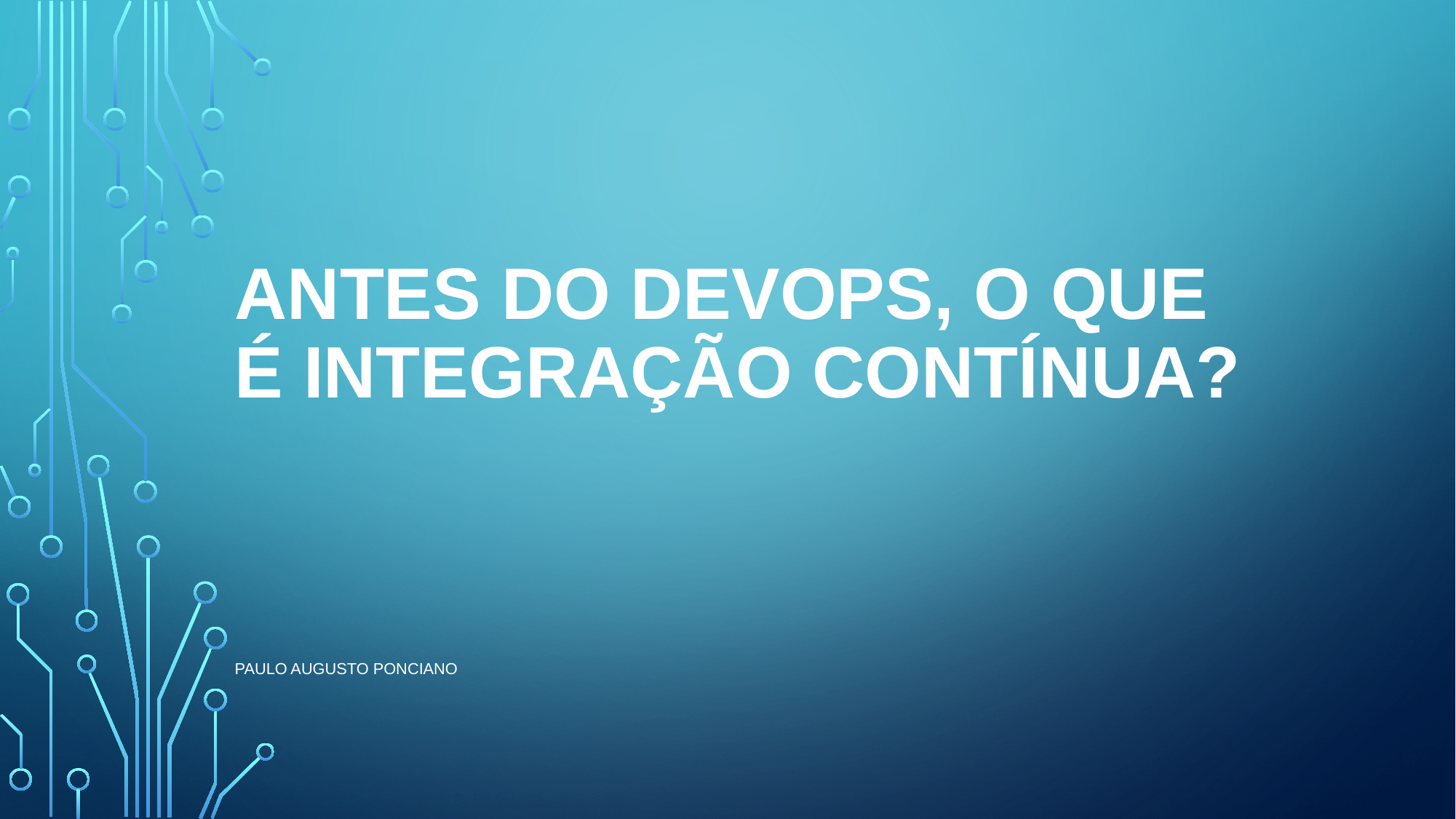

# Antes do DevOps, o que é integração contínua?

Paulo Augusto ponciano